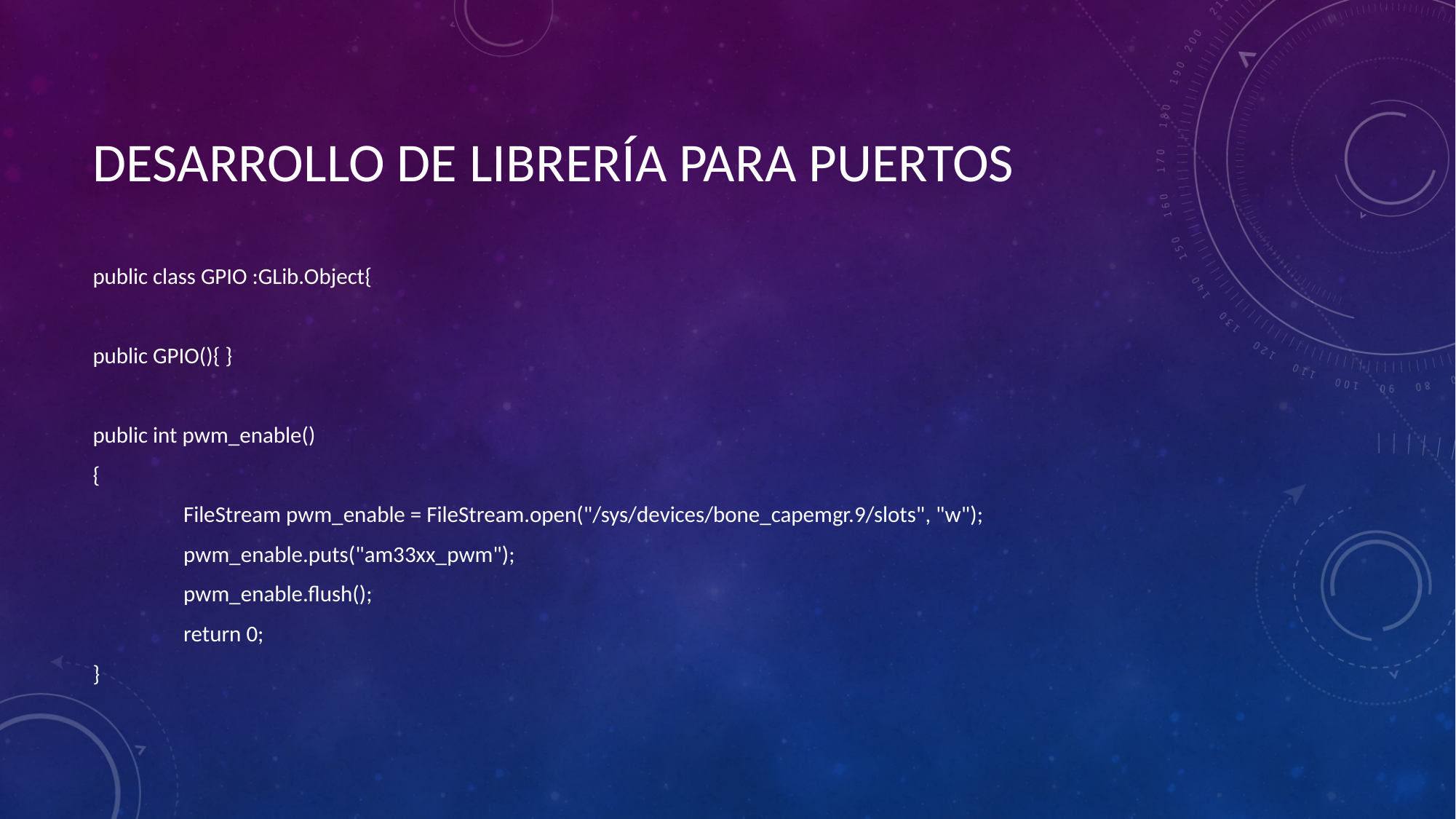

# Desarrollo de librería para puertos
public class GPIO :GLib.Object{

public GPIO(){ }

public int pwm_enable()
{
	FileStream pwm_enable = FileStream.open("/sys/devices/bone_capemgr.9/slots", "w");
	pwm_enable.puts("am33xx_pwm");
	pwm_enable.flush();
	return 0;
}